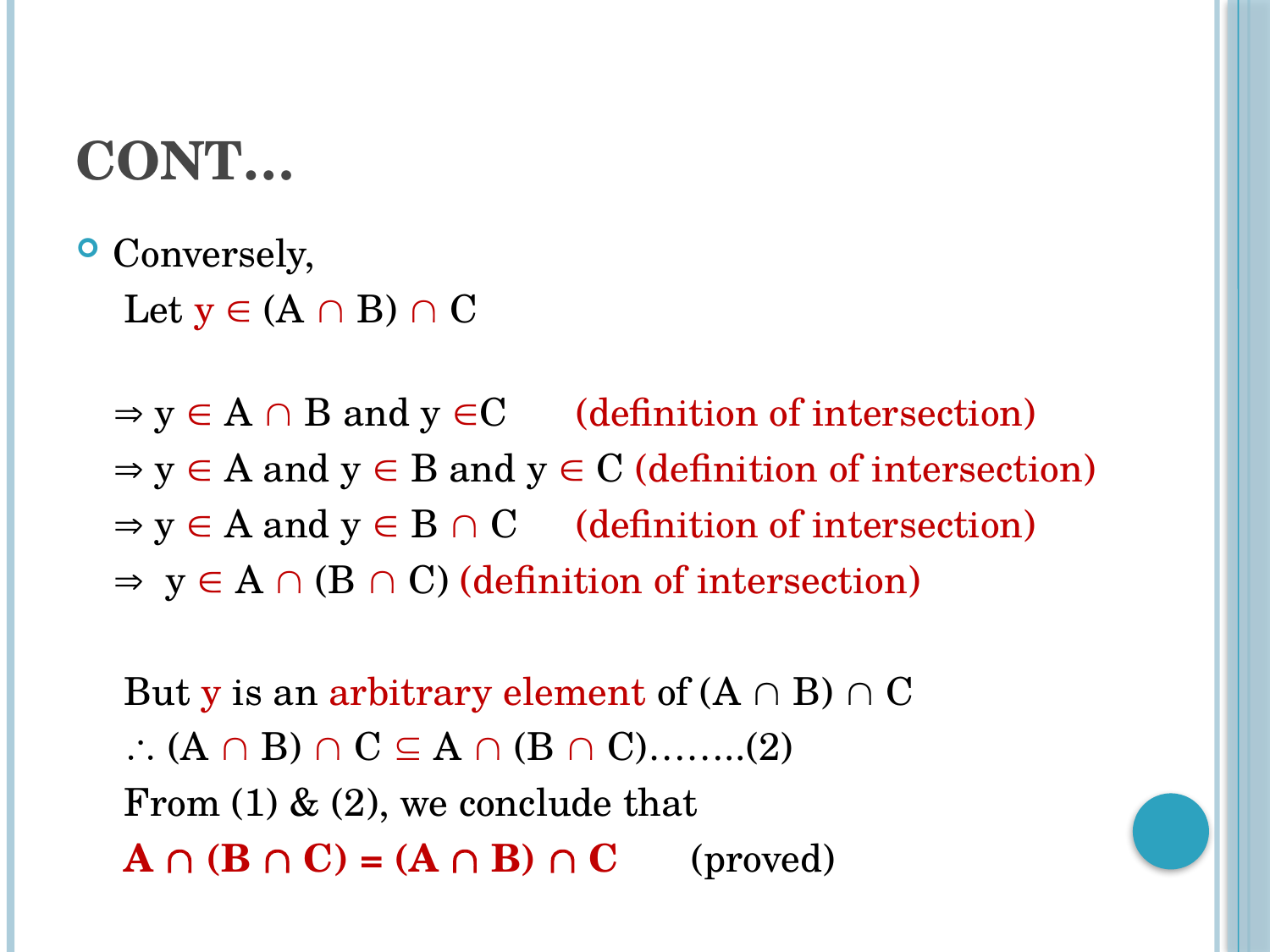

# Cont…
Conversely,
	 Let y ∈ (A ∩ B) ∩ C

	⇒ y ∈ A ∩ B and y ∈C	(definition of intersection)
	⇒ y ∈ A and y ∈ B and y ∈ C (definition of intersection)
	⇒ y ∈ A and y ∈ B ∩ C	(definition of intersection)
	⇒  y ∈ A ∩ (B ∩ C)		(definition of intersection)

	 But y is an arbitrary element of (A ∩ B) ∩ C
	 ∴ (A ∩ B) ∩ C ⊆ A ∩ (B ∩ C)……..(2)
	 From (1) & (2), we conclude that
		 A ∩ (B ∩ C) = (A ∩ B) ∩ C		(proved)